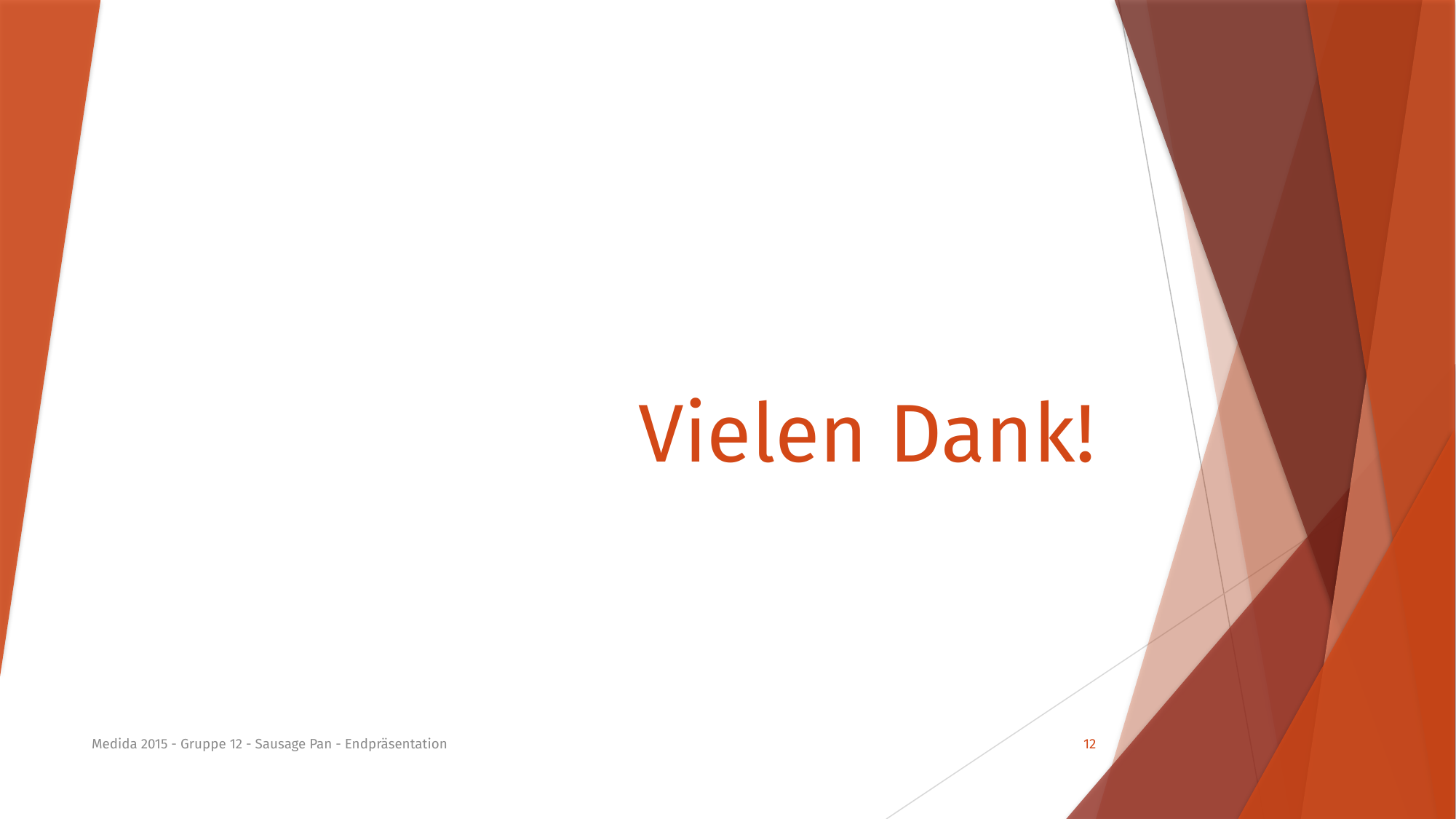

# Vielen Dank!

Medida 2015 - Gruppe 12 - Sausage Pan - Endpräsentation
12